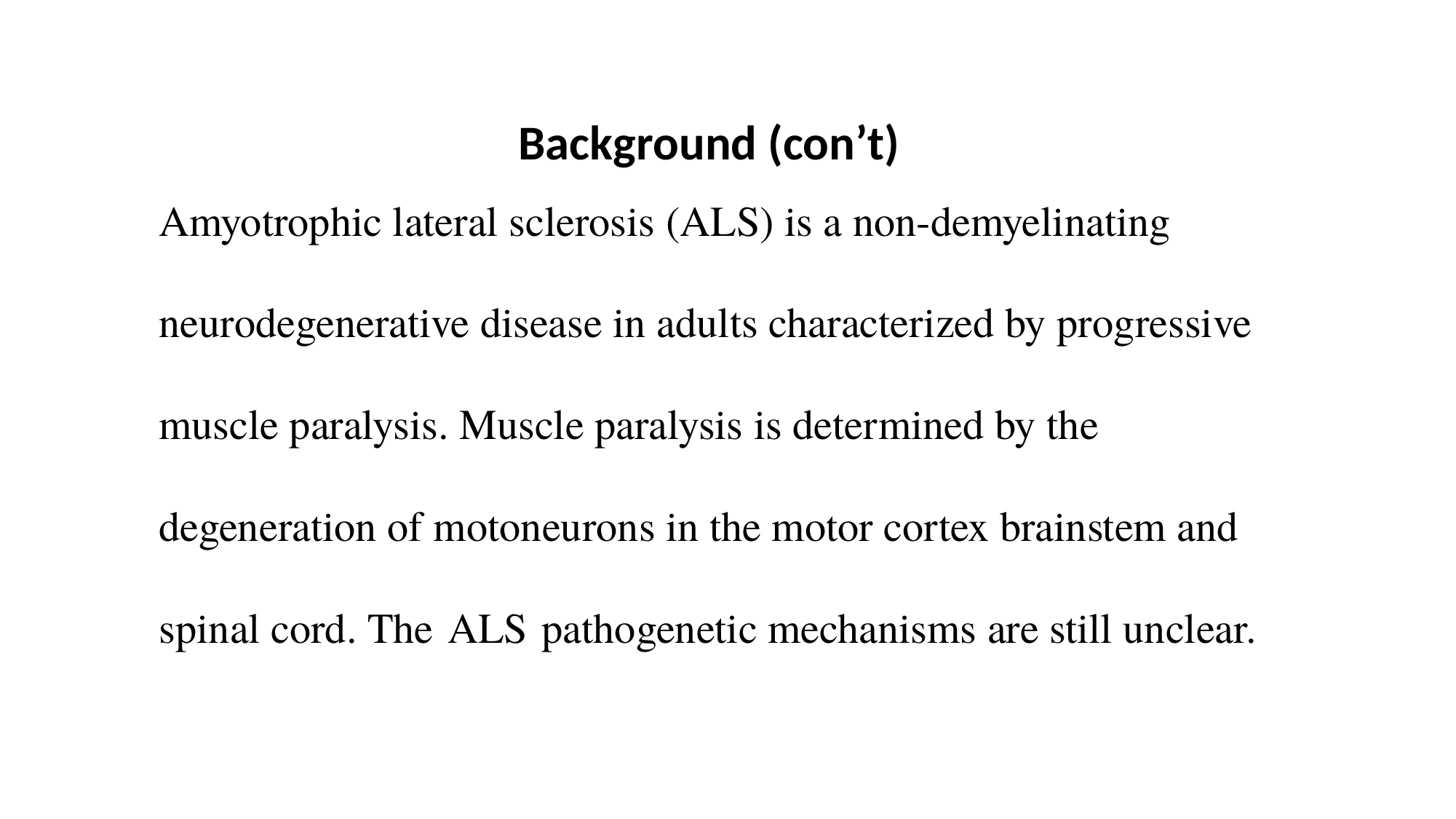

Background (con’t)
Amyotrophic lateral sclerosis (ALS) is a non-demyelinating neurodegenerative disease in adults characterized by progressive muscle paralysis. Muscle paralysis is determined by the degeneration of motoneurons in the motor cortex brainstem and spinal cord. The ALS pathogenetic mechanisms are still unclear.